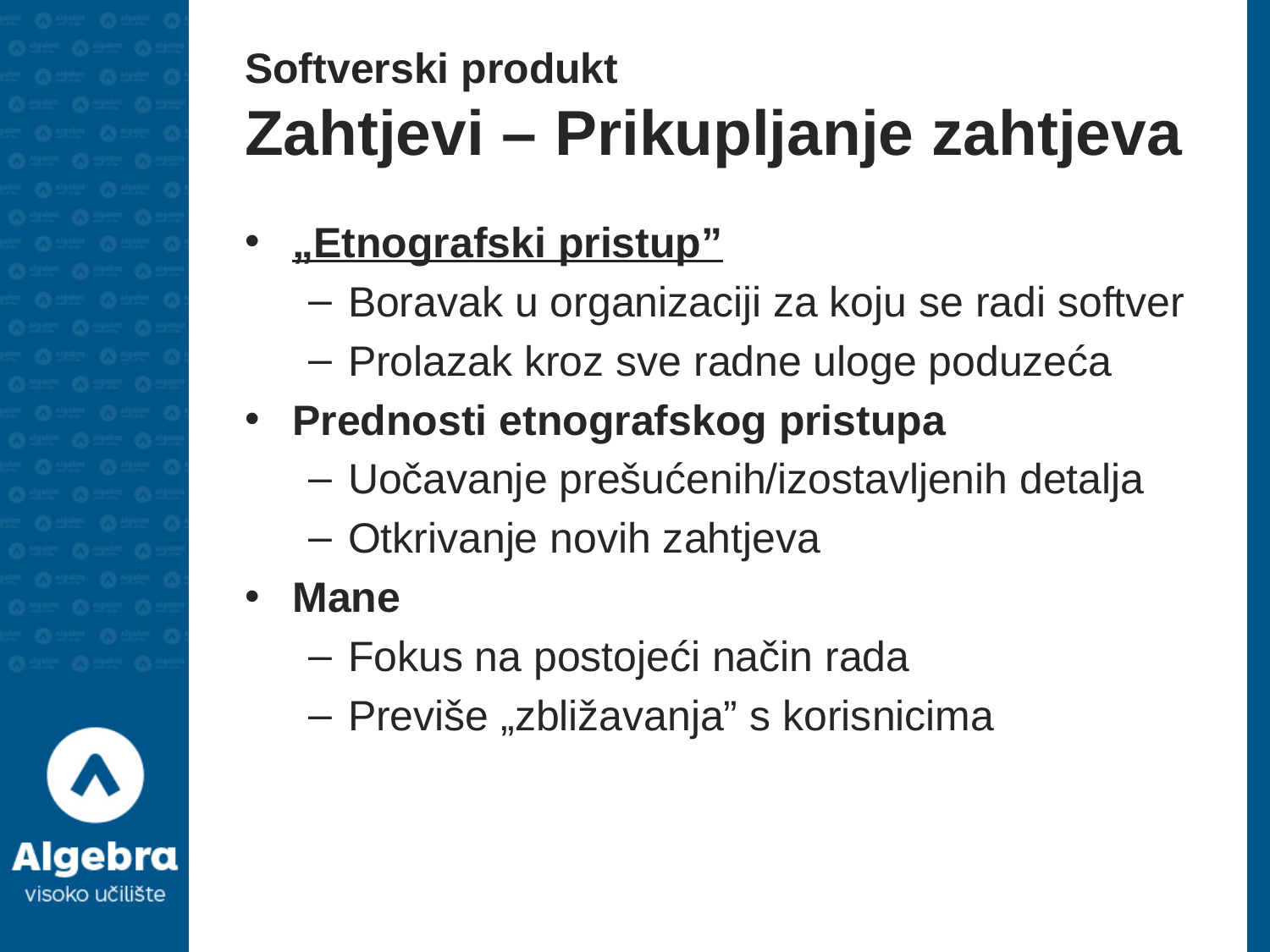

# Softverski produkt Zahtjevi – Prikupljanje zahtjeva
„Etnografski pristup”
Boravak u organizaciji za koju se radi softver
Prolazak kroz sve radne uloge poduzeća
Prednosti etnografskog pristupa
Uočavanje prešućenih/izostavljenih detalja
Otkrivanje novih zahtjeva
Mane
Fokus na postojeći način rada
Previše „zbližavanja” s korisnicima